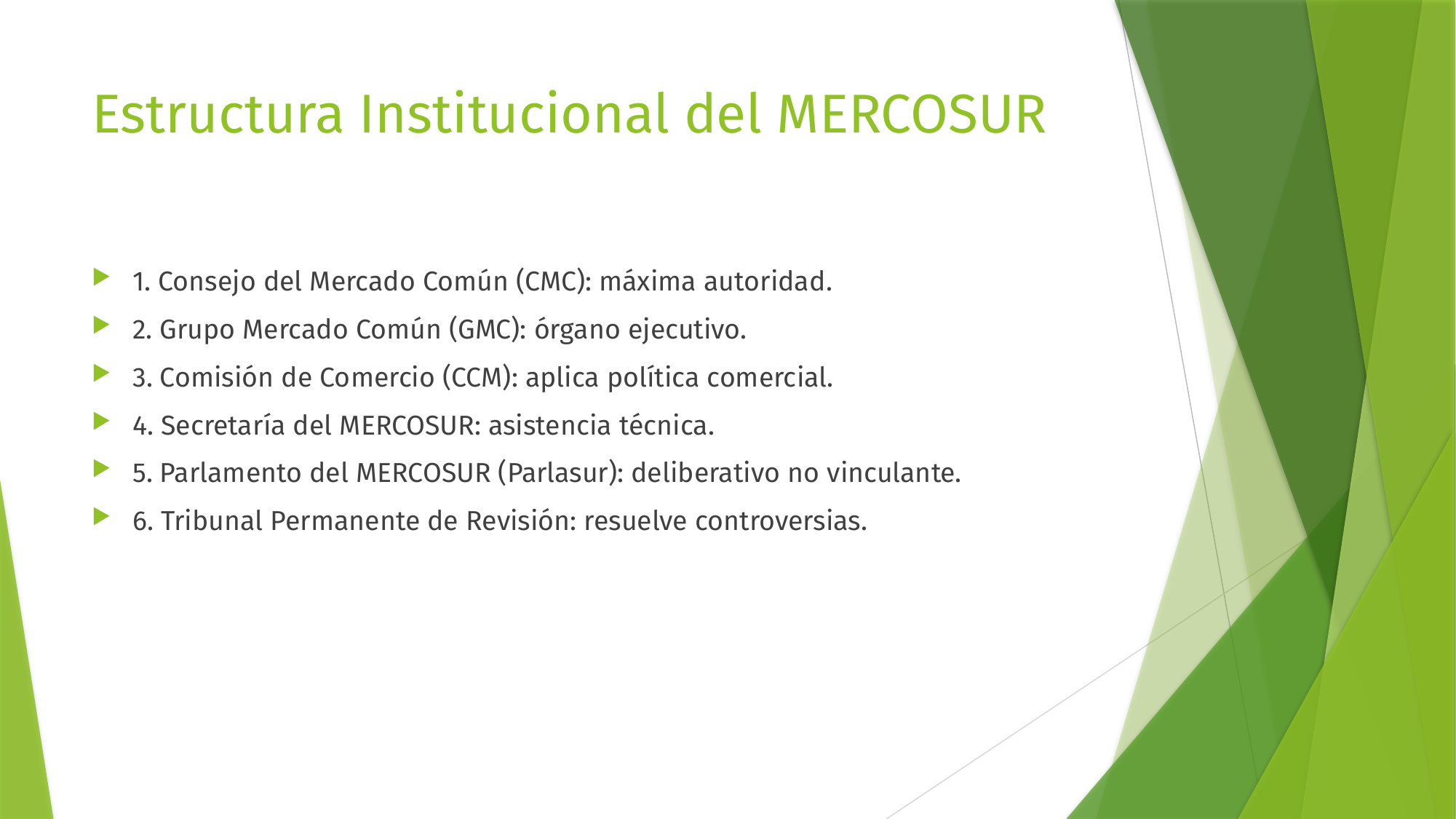

# Estructura Institucional del MERCOSUR
1. Consejo del Mercado Común (CMC): máxima autoridad.
2. Grupo Mercado Común (GMC): órgano ejecutivo.
3. Comisión de Comercio (CCM): aplica política comercial.
4. Secretaría del MERCOSUR: asistencia técnica.
5. Parlamento del MERCOSUR (Parlasur): deliberativo no vinculante.
6. Tribunal Permanente de Revisión: resuelve controversias.